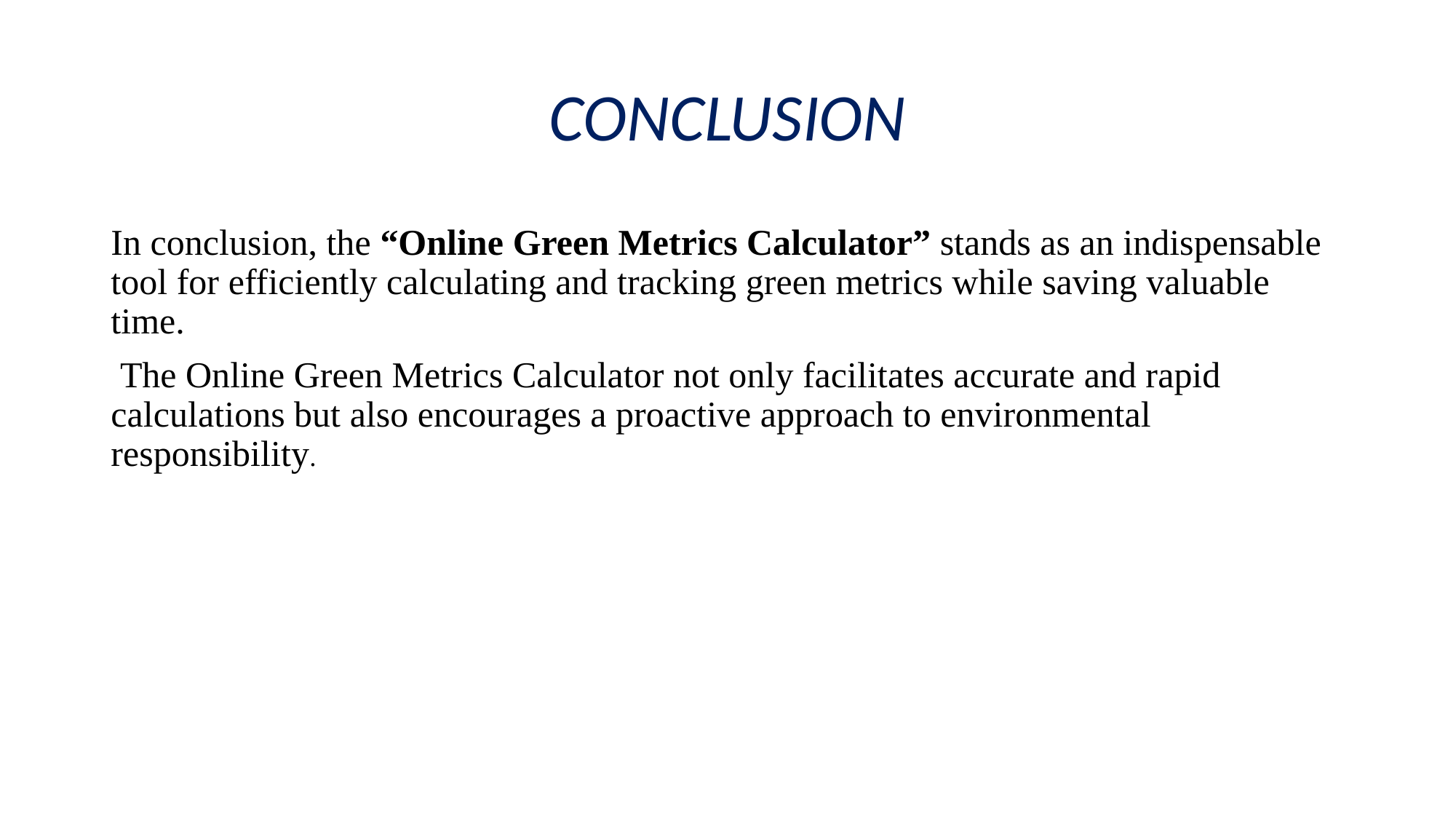

# CONCLUSION
In conclusion, the “Online Green Metrics Calculator” stands as an indispensable tool for efficiently calculating and tracking green metrics while saving valuable time.
 The Online Green Metrics Calculator not only facilitates accurate and rapid calculations but also encourages a proactive approach to environmental responsibility.